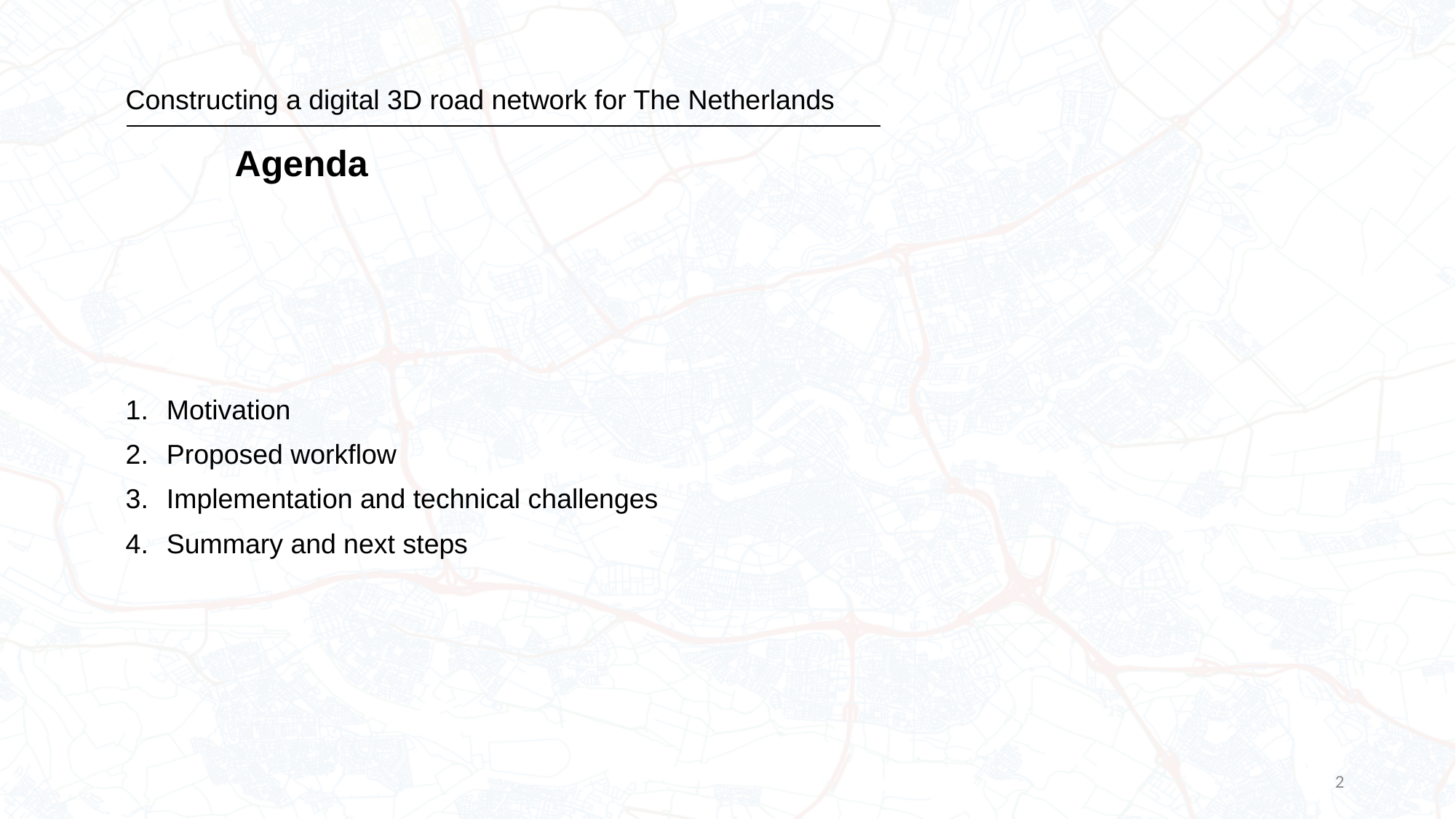

# Constructing a digital 3D road network for The Netherlands Agenda
Motivation
Proposed workflow
Implementation and technical challenges
Summary and next steps
2